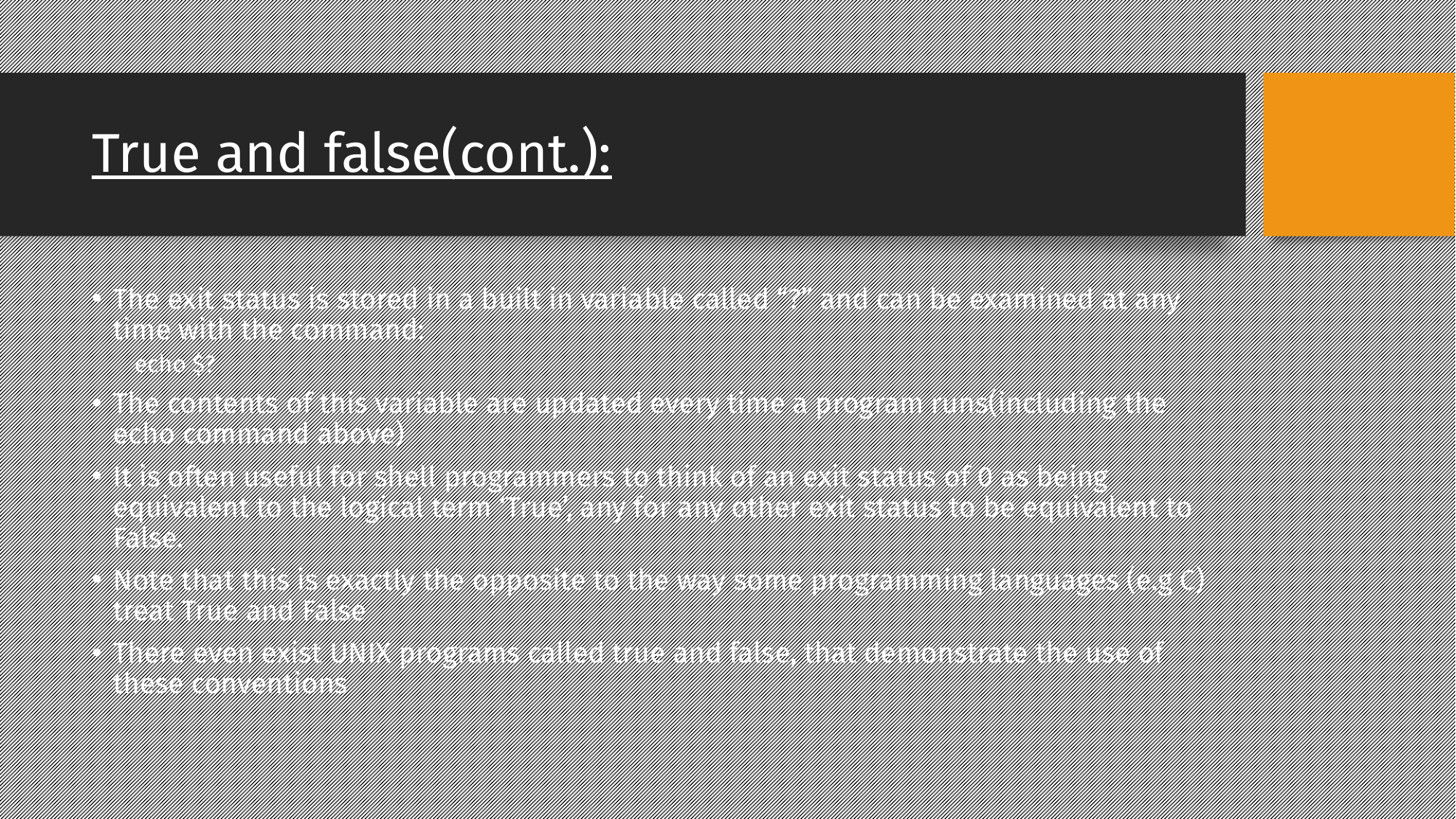

True and false(cont.):
The exit status is stored in a built in variable called “?” and can be examined at any time with the command:
echo $?
The contents of this variable are updated every time a program runs(including the echo command above)
It is often useful for shell programmers to think of an exit status of 0 as being equivalent to the logical term ‘True’, any for any other exit status to be equivalent to False.
Note that this is exactly the opposite to the way some programming languages (e.g C) treat True and False
There even exist UNIX programs called true and false, that demonstrate the use of these conventions